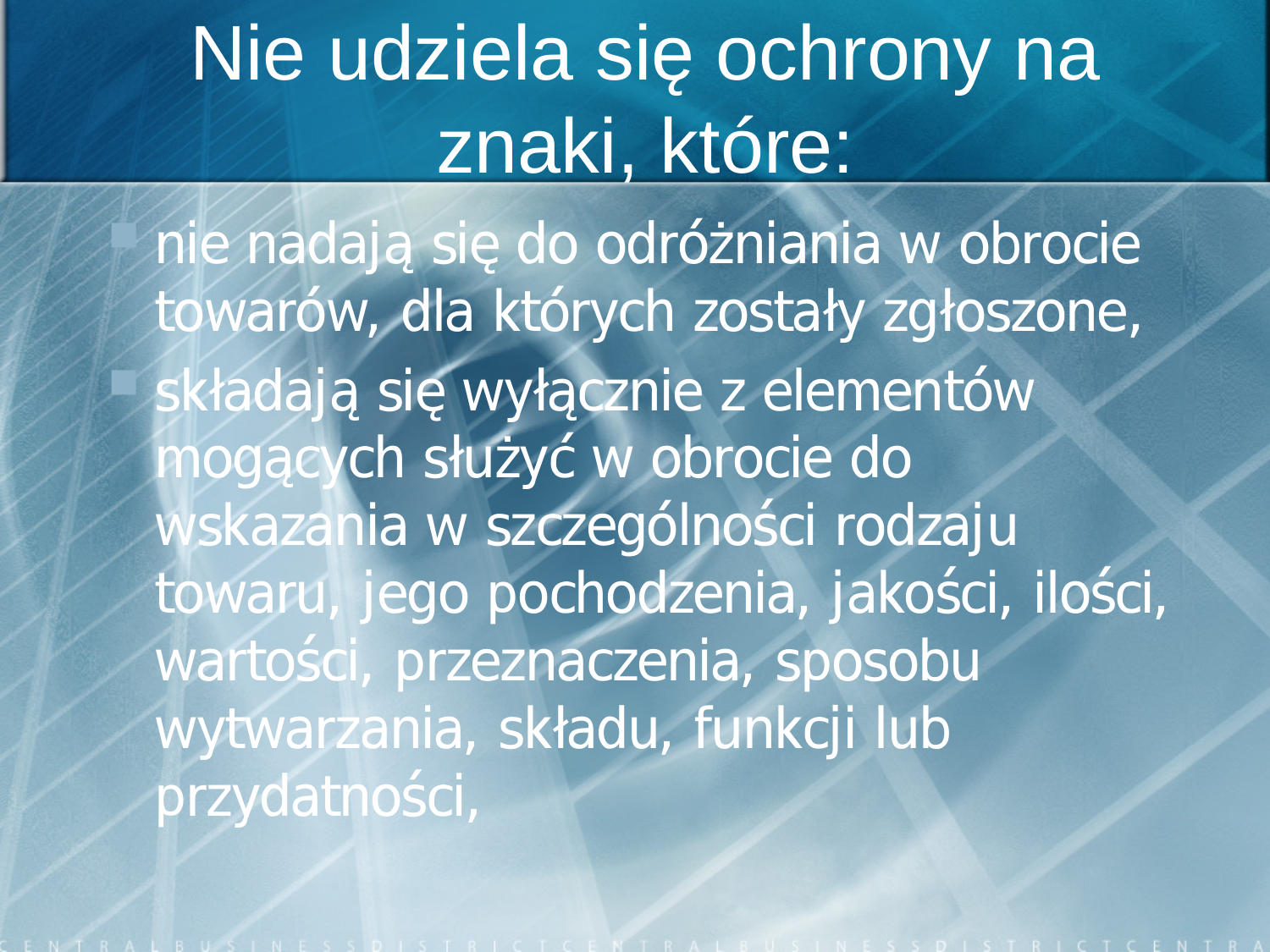

# Nie udziela się ochrony na znaki, które:
nie nadają się do odróżniania w obrocie towarów, dla których zostały zgłoszone,
składają się wyłącznie z elementów mogących służyć w obrocie do wskazania w szczególności rodzaju towaru, jego pochodzenia, jakości, ilości, wartości, przeznaczenia, sposobu wytwarzania, składu, funkcji lub przydatności,